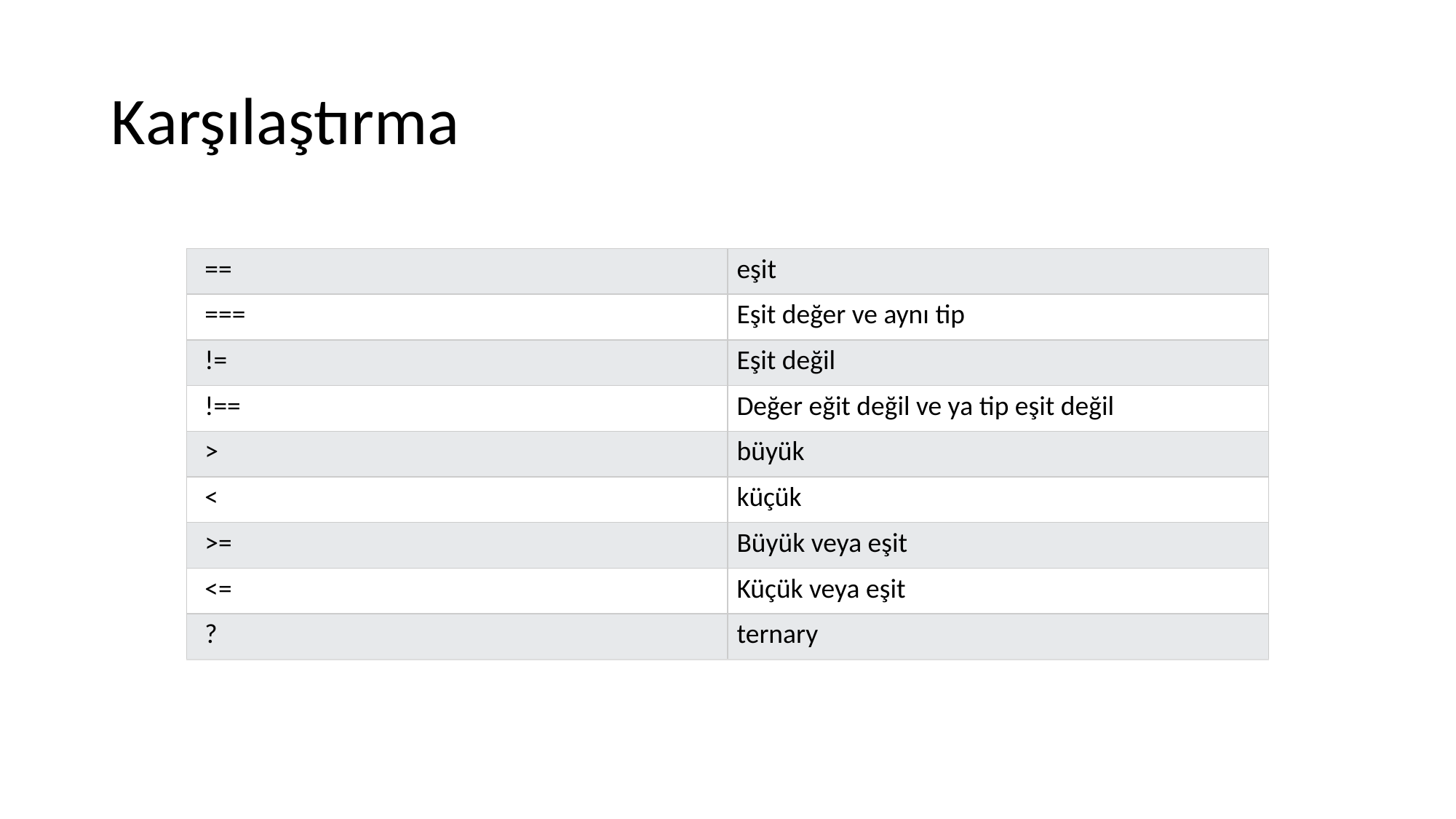

# Karşılaştırma
| == | eşit |
| --- | --- |
| === | Eşit değer ve aynı tip |
| != | Eşit değil |
| !== | Değer eğit değil ve ya tip eşit değil |
| > | büyük |
| < | küçük |
| >= | Büyük veya eşit |
| <= | Küçük veya eşit |
| ? | ternary |